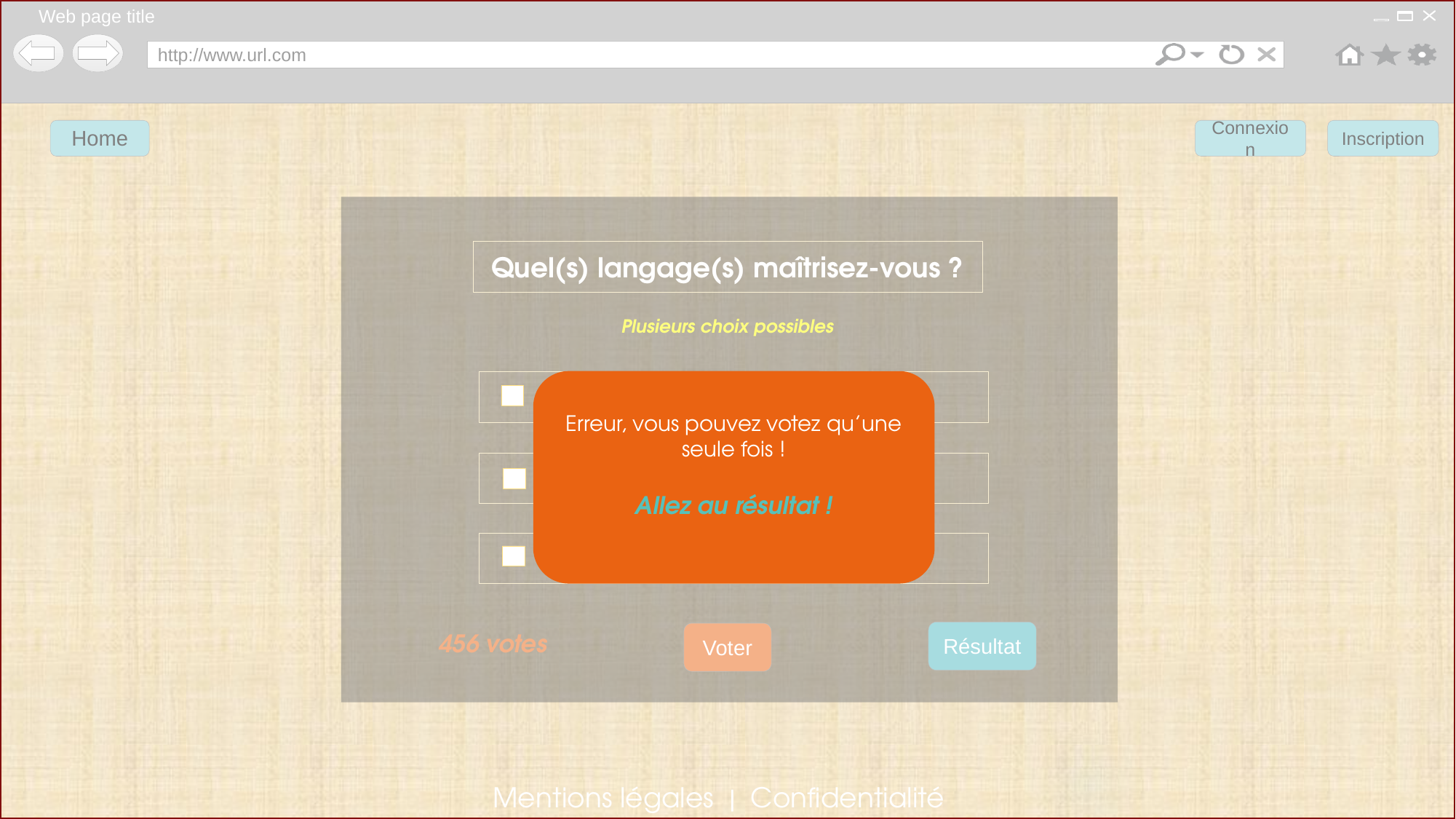

Interface votant plusieurs choix
(Message d’erreur)
Home
Connexion
Inscription

Quel(s) langage(s) maîtrisez-vous ?
Plusieurs choix possibles
Erreur, vous pouvez votez qu’une seule fois !
Allez au résultat !

         C#

         C

         C++

Résultat
Voter
456 votes
Mentions légales  |  Confidentialité